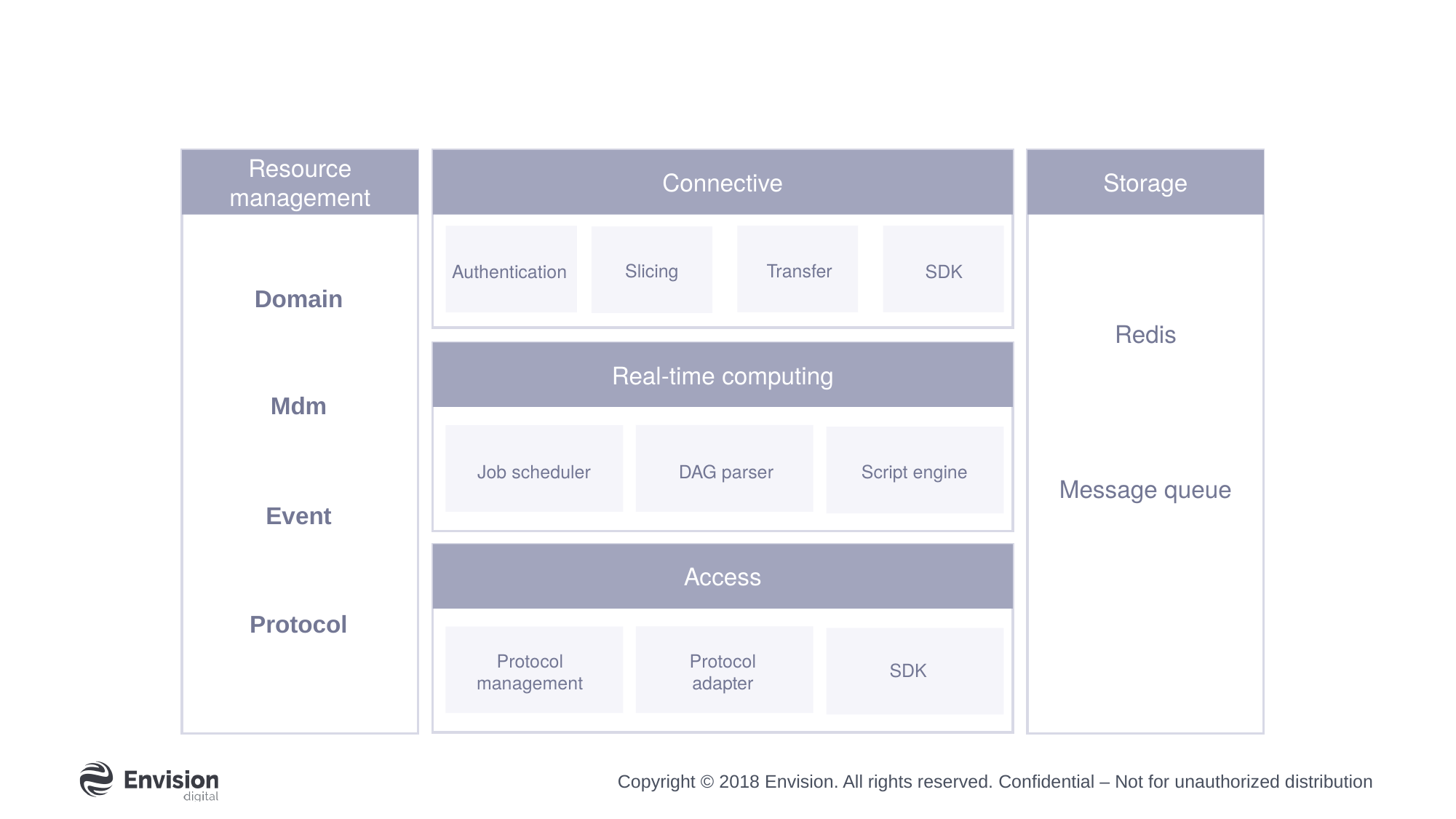

Resource
management
Connective
Storage

Transfer
Slicing
Authentication
SDK
Domain
Redis
Real-time computing

Mdm

Job scheduler
DAG parser
Script engine
Message queue
Event
Access

Protocol

Protocol management
Protocol adapter
SDK